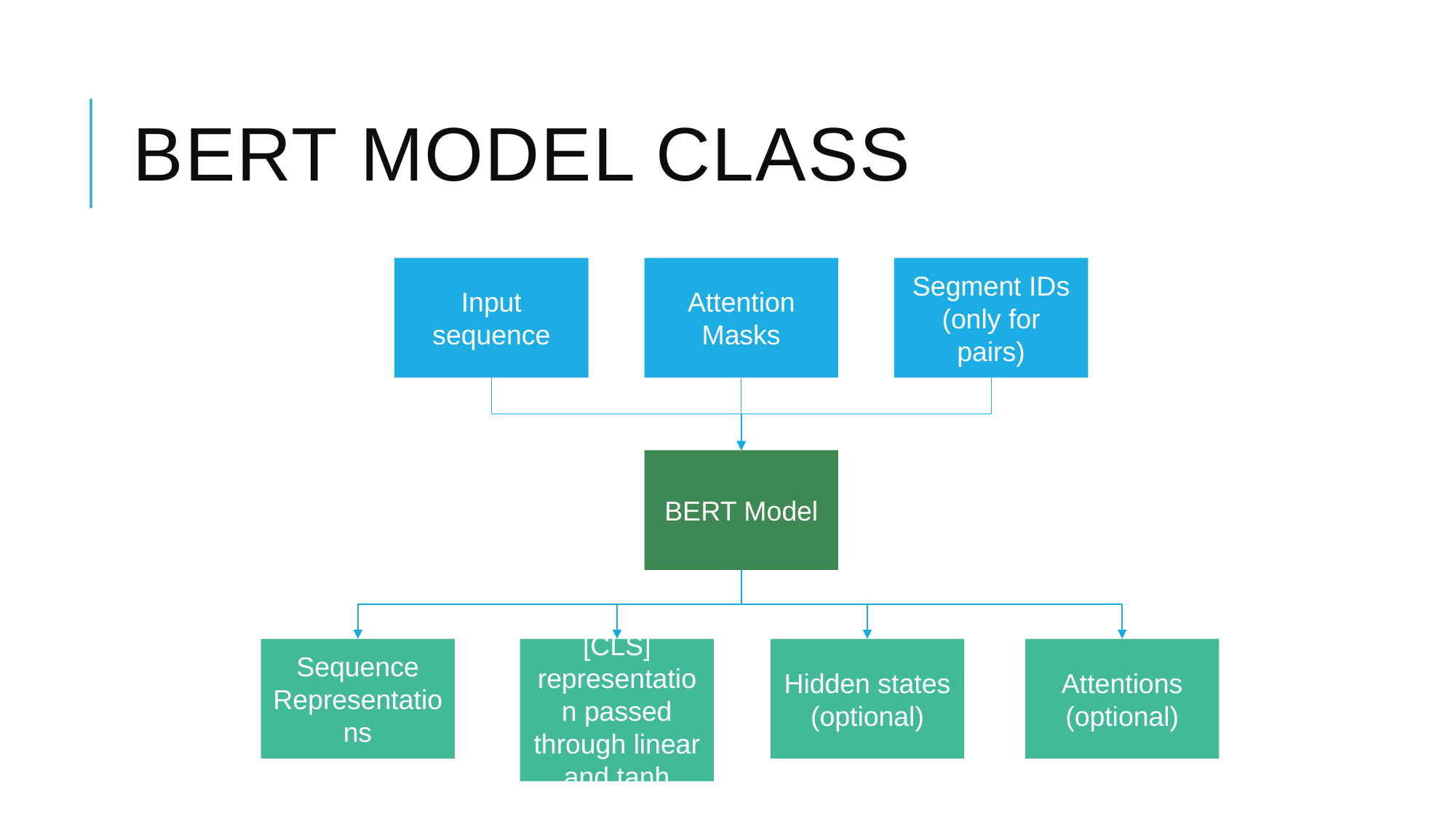

Bert model class
Input sequence
Attention Masks
Segment IDs (only for pairs)

BERT Model

Sequence Representations
[CLS] representation passed through linear and tanh
Hidden states (optional)
Attentions (optional)